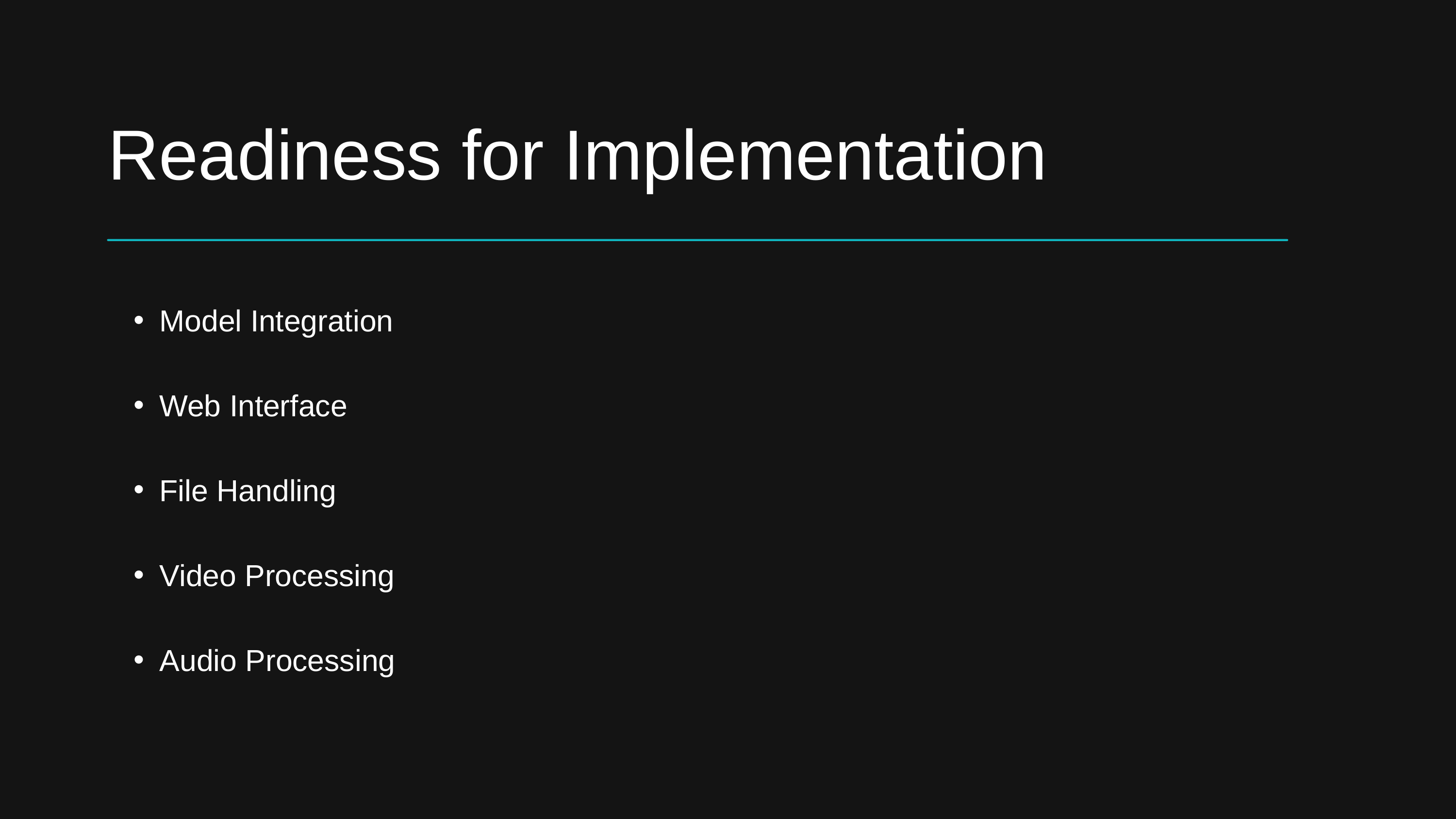

Readiness for Implementation

Model Integration

Web Interface

File Handling

Video Processing

Audio Processing